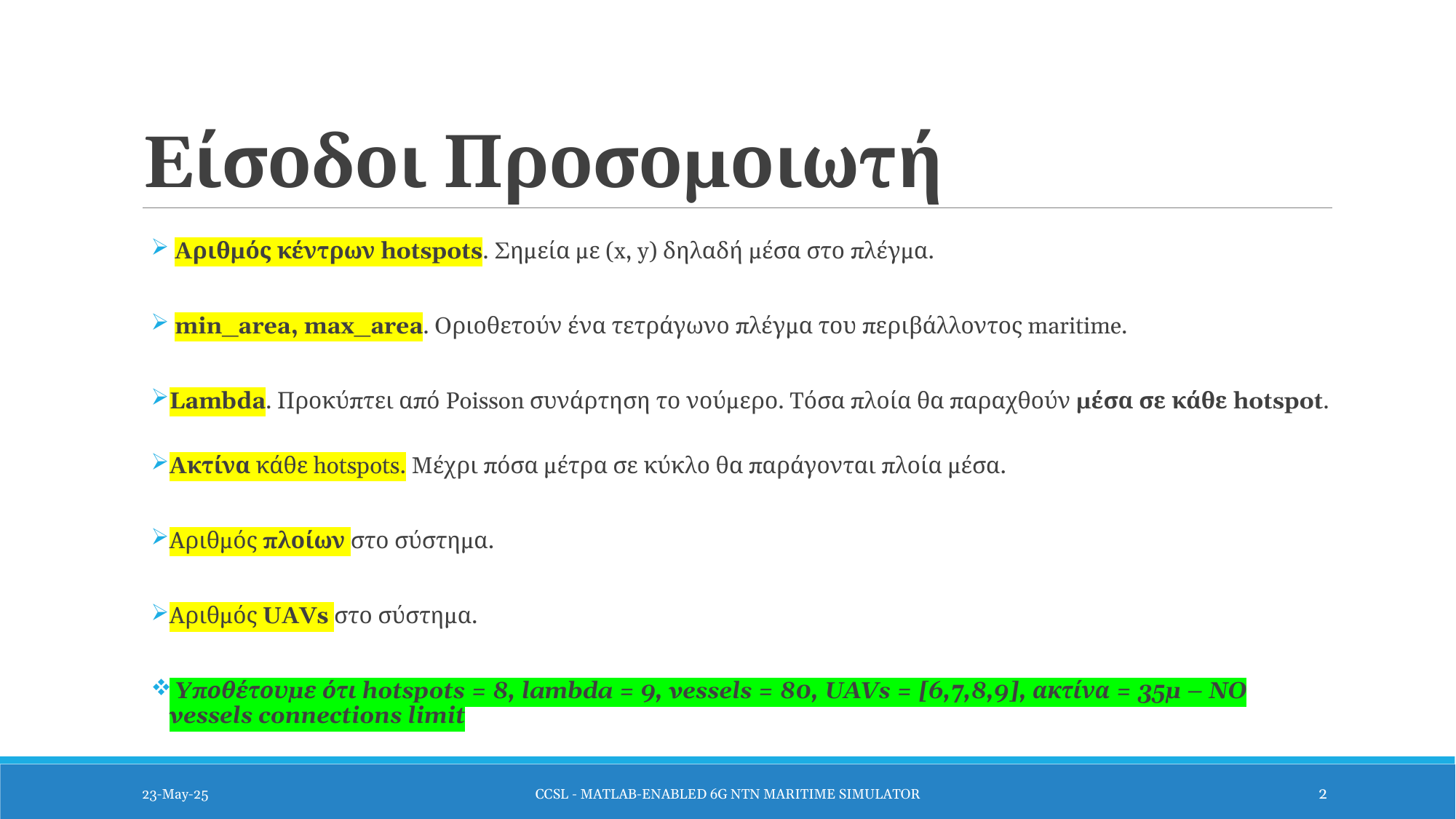

# Είσοδοι Προσομοιωτή

 Αριθμός κέντρων hotspots. Σημεία με (x, y) δηλαδή μέσα στο πλέγμα.

 min_area, max_area. Οριοθετούν ένα τετράγωνο πλέγμα του περιβάλλοντος maritime.

Lambda. Προκύπτει από Poisson συνάρτηση το νούμερο. Τόσα πλοία θα παραχθούν μέσα σε κάθε hotspot.

Ακτίνα κάθε hotspots. Μέχρι πόσα μέτρα σε κύκλο θα παράγονται πλοία μέσα.

Αριθμός πλοίων στο σύστημα.

Αριθμός UAVs στο σύστημα.

 Yποθέτουμε ότι hotspots = 8, lambda = 9, vessels = 80, UAVs = [6,7,8,9], ακτίνα = 35μ – NO vessels connections limit

23-May-25
CCSL - MATLAB-Enabled 6G NTN Maritime Simulator
2